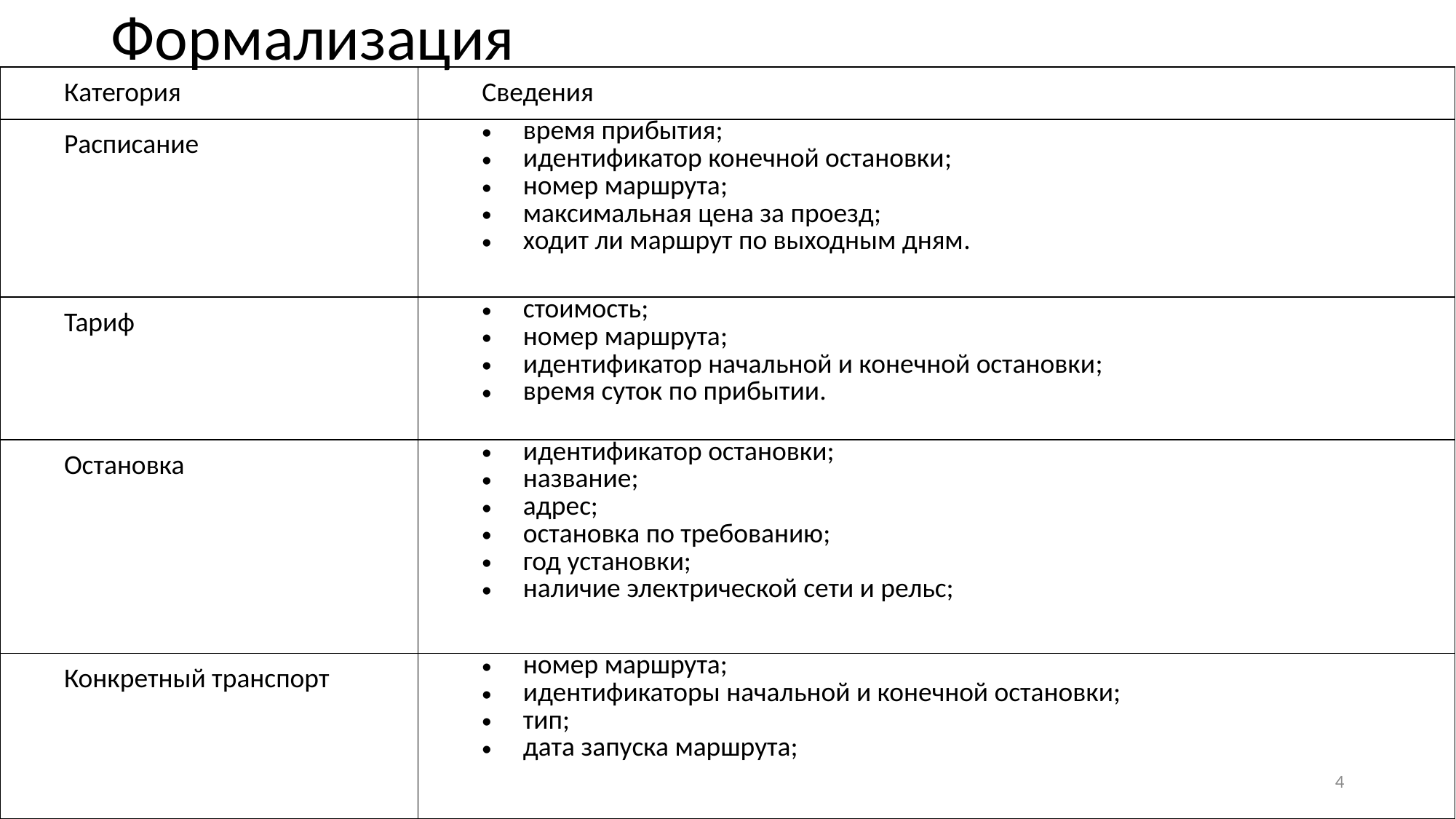

# Формализация
| Категория | Сведения |
| --- | --- |
| Расписание | время прибытия; идентификатор конечной остановки; номер маршрута; максимальная цена за проезд; ходит ли маршрут по выходным дням. |
| Тариф | cтоимость; номер маршрута; идентификатор начальной и конечной остановки; время суток по прибытии. |
| Остановка | идентификатор остановки; название; адрес; остановка по требованию; год установки; наличие электрической сети и рельс; |
| Конкретный транспорт | номер маршрута; идентификаторы начальной и конечной остановки; тип; дата запуска маршрута; |
4